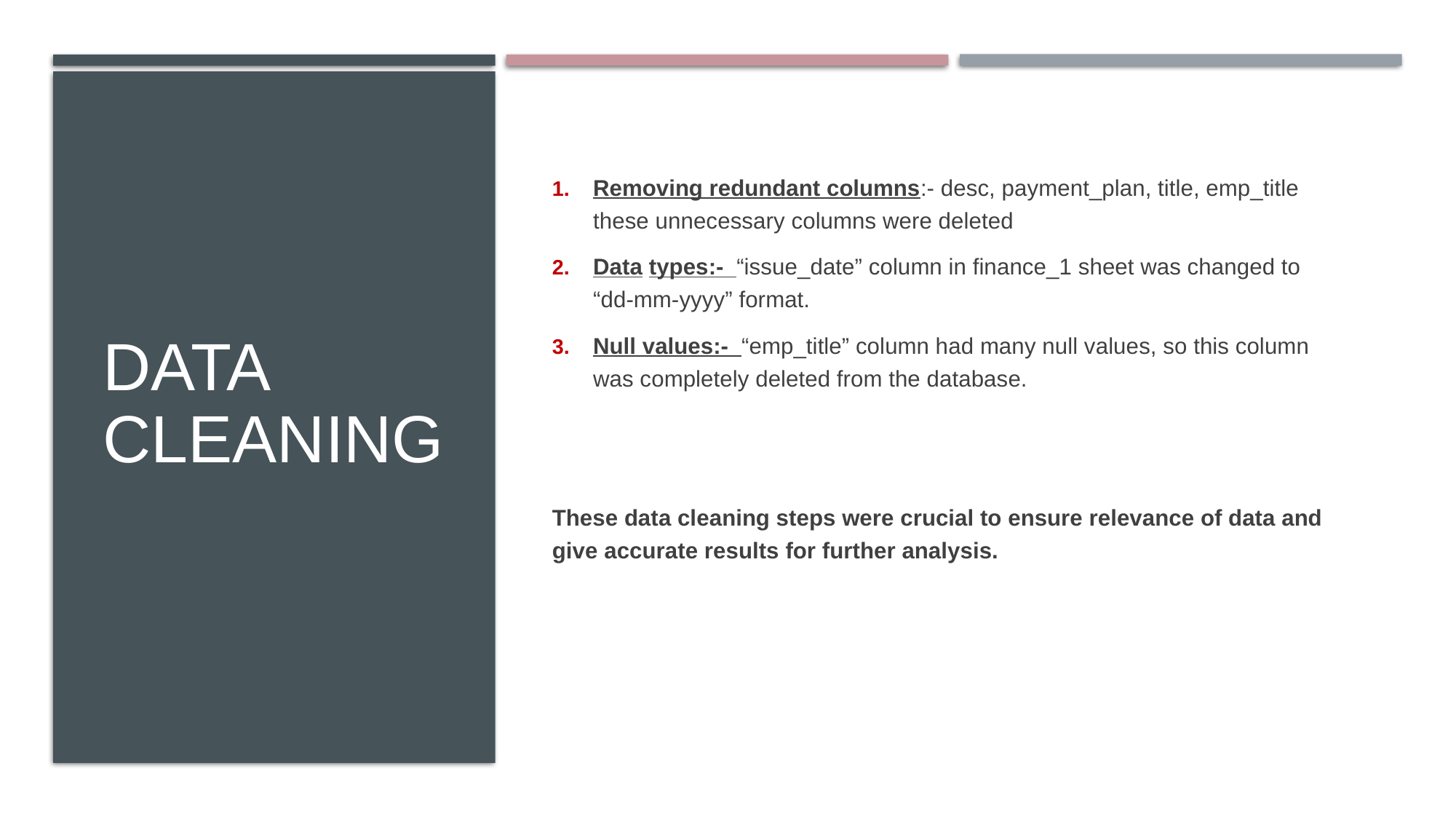

# Data Cleaning
Removing redundant columns:- desc, payment_plan, title, emp_title these unnecessary columns were deleted
Data types:-  “issue_date” column in finance_1 sheet was changed to “dd-mm-yyyy” format.
Null values:-  “emp_title” column had many null values, so this column was completely deleted from the database.

These data cleaning steps were crucial to ensure relevance of data and give accurate results for further analysis.